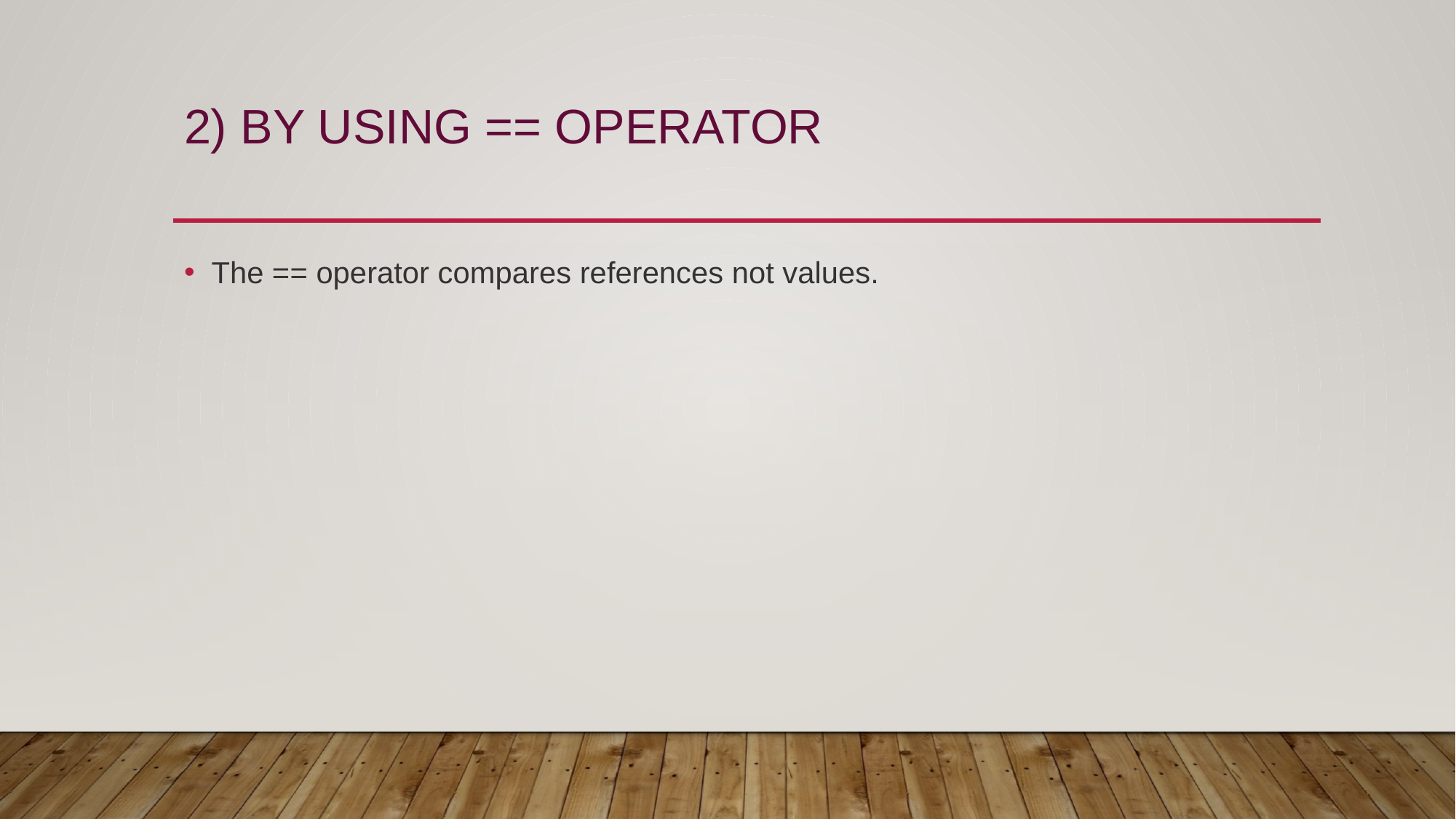

# 2) By Using == operator
The == operator compares references not values.